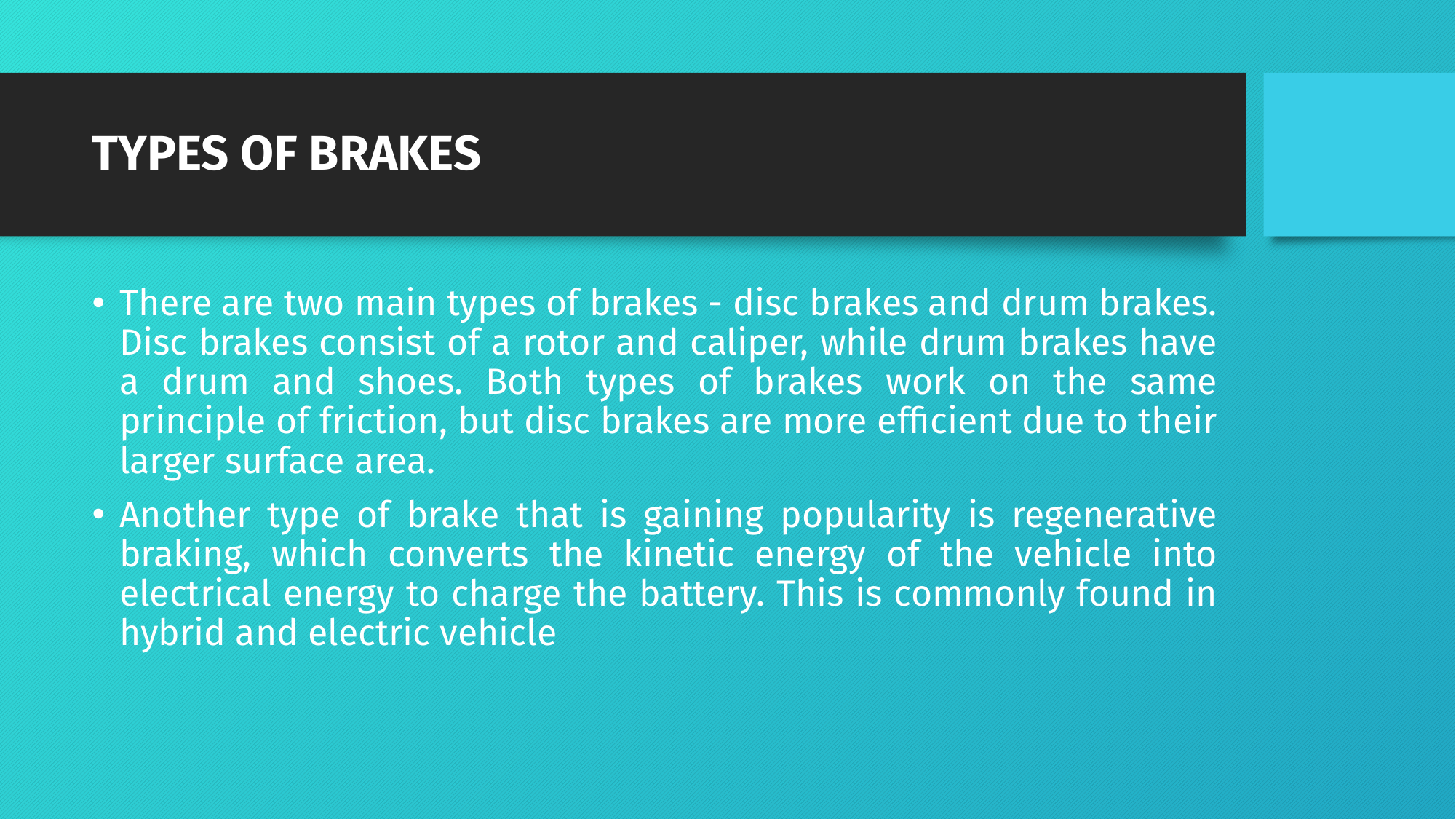

# TYPES OF BRAKES
There are two main types of brakes - disc brakes and drum brakes. Disc brakes consist of a rotor and caliper, while drum brakes have a drum and shoes. Both types of brakes work on the same principle of friction, but disc brakes are more efficient due to their larger surface area.
Another type of brake that is gaining popularity is regenerative braking, which converts the kinetic energy of the vehicle into electrical energy to charge the battery. This is commonly found in hybrid and electric vehicle